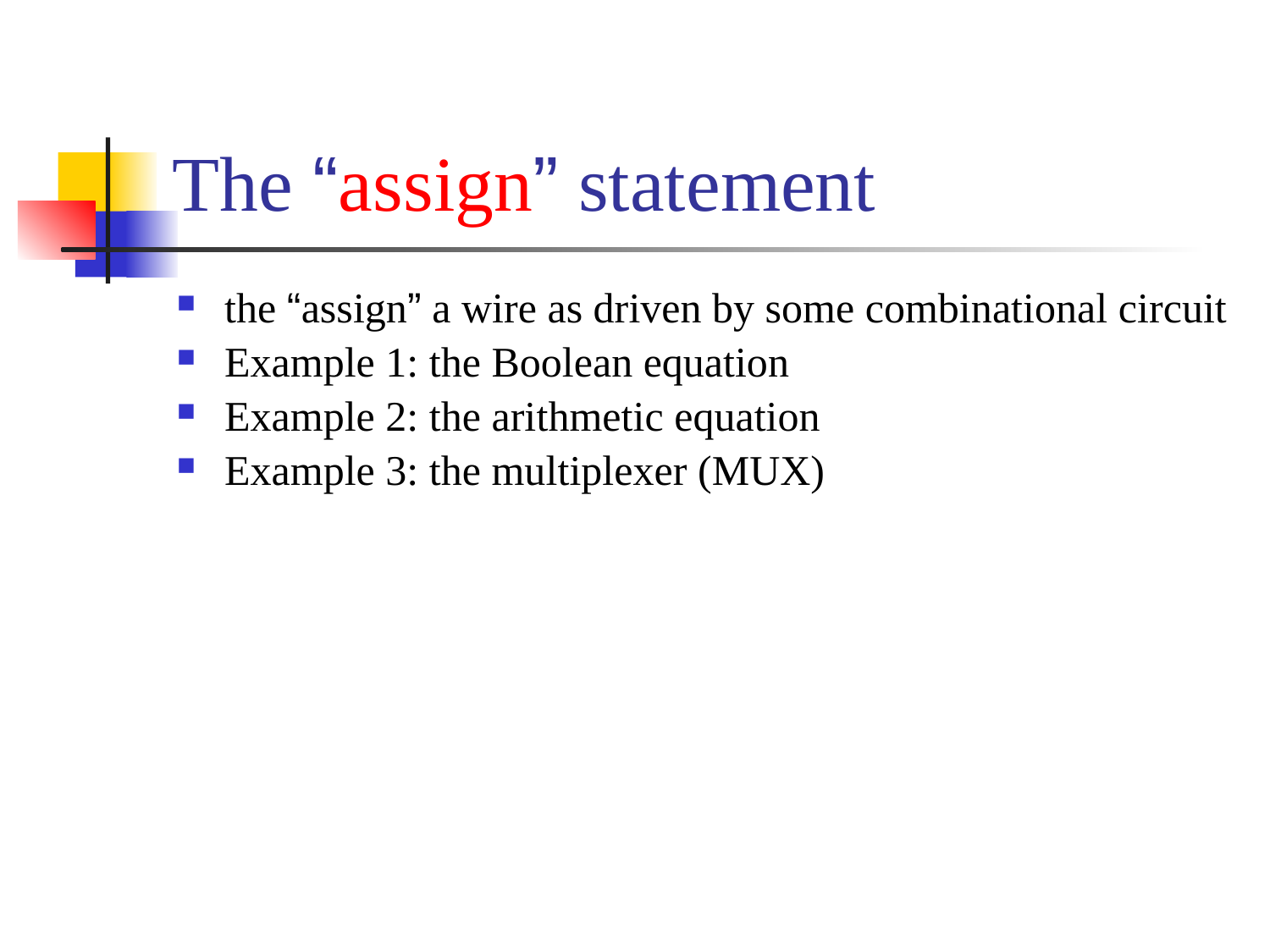

# The “assign” statement
the “assign” a wire as driven by some combinational circuit
Example 1: the Boolean equation
Example 2: the arithmetic equation
Example 3: the multiplexer (MUX)